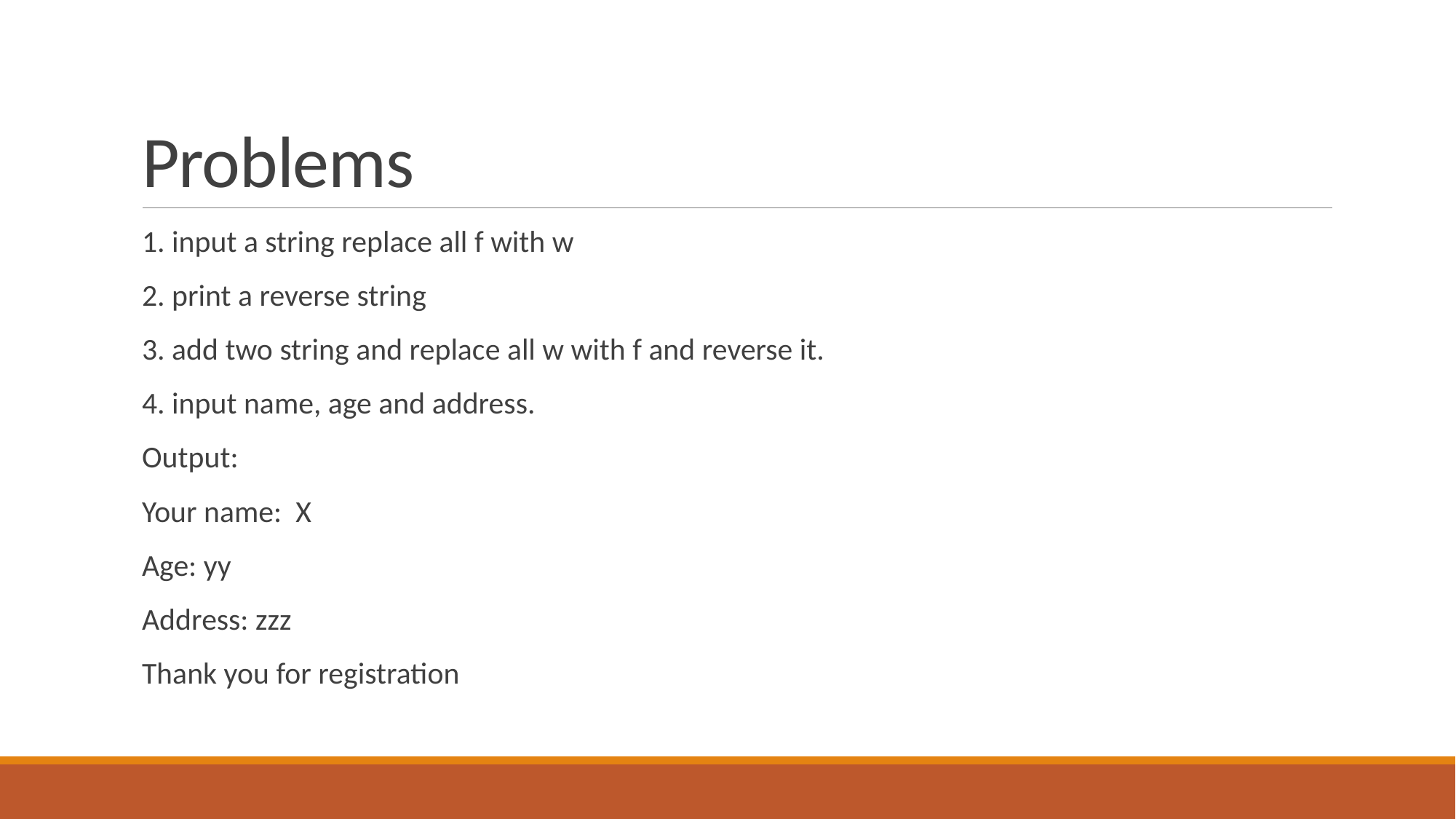

# Problems
1. input a string replace all f with w
2. print a reverse string
3. add two string and replace all w with f and reverse it.
4. input name, age and address.
Output:
Your name:  X
Age: yy
Address: zzz
Thank you for registration